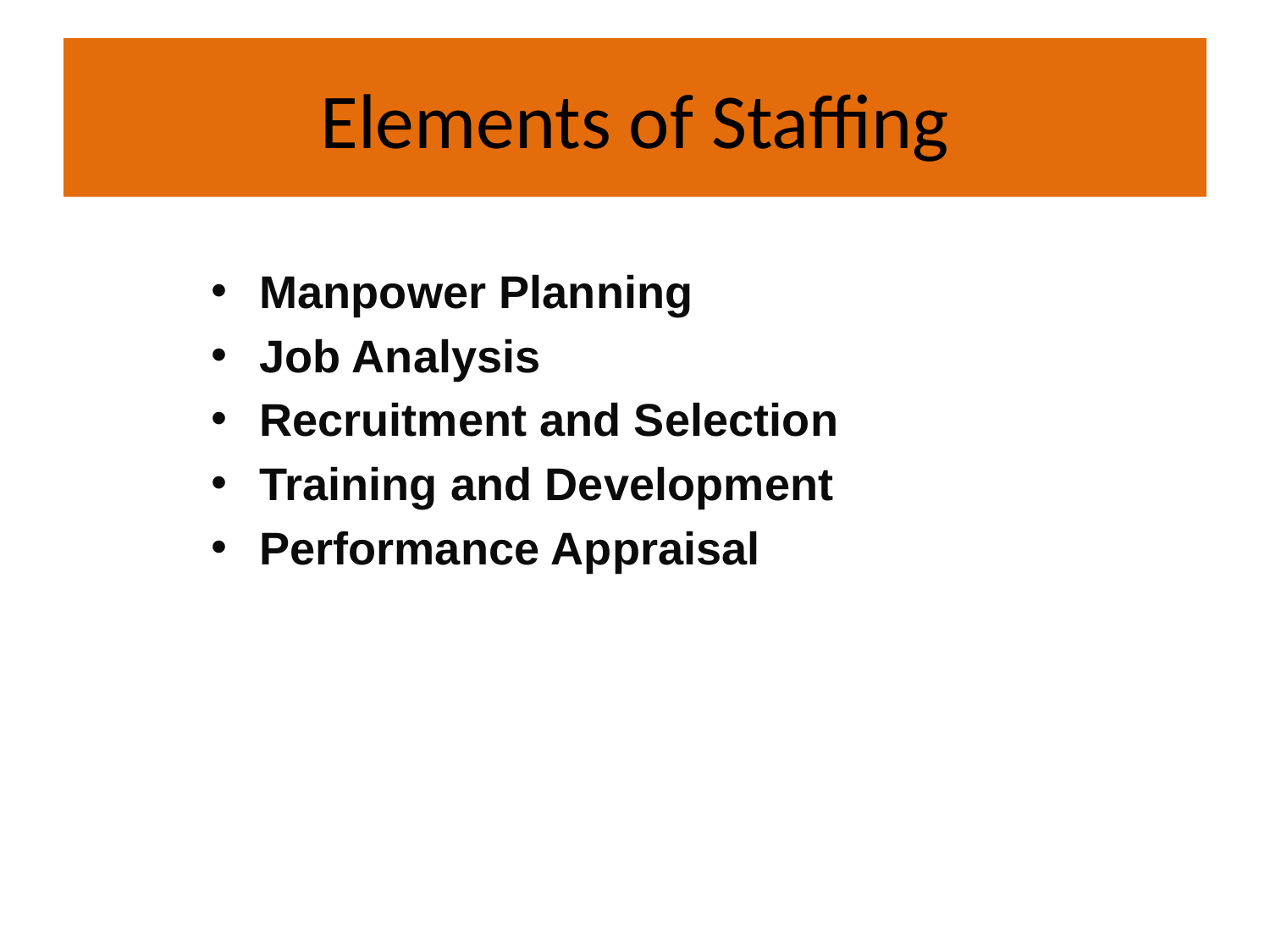

# Elements of Staffing
Manpower Planning
Job Analysis
Recruitment and Selection
Training and Development
Performance Appraisal